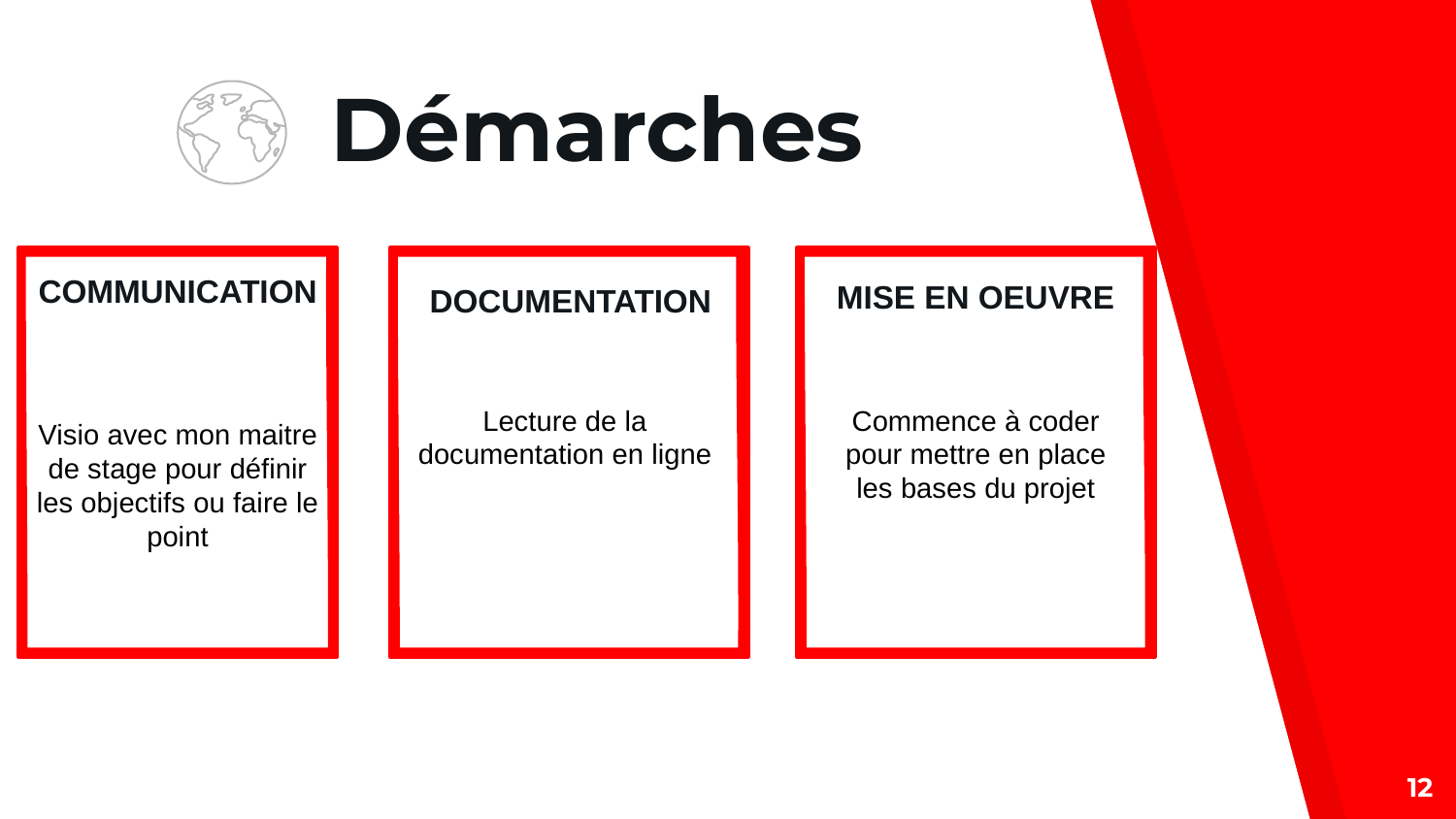

# Démarches

COMMUNICATION
MISE EN OEUVRE
DOCUMENTATION
Lecture de la documentation en ligne

Commence à coder pour mettre en place les bases du projet

Visio avec mon maitre de stage pour définir les objectifs ou faire le point

12